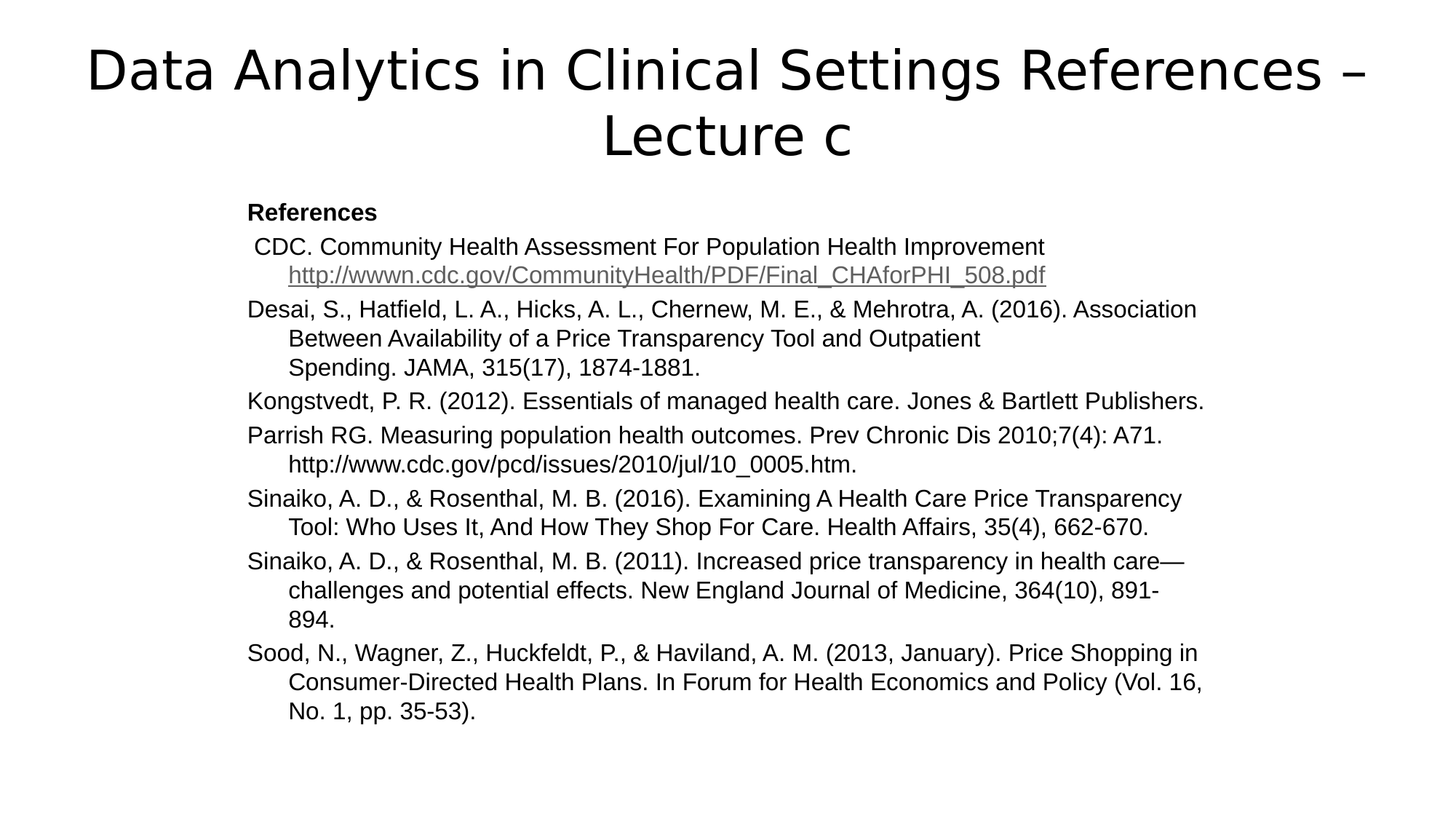

# Data Analytics in Clinical Settings References – Lecture c
References
 CDC. Community Health Assessment For Population Health Improvement http://wwwn.cdc.gov/CommunityHealth/PDF/Final_CHAforPHI_508.pdf
Desai, S., Hatfield, L. A., Hicks, A. L., Chernew, M. E., & Mehrotra, A. (2016). Association Between Availability of a Price Transparency Tool and Outpatient Spending. JAMA, 315(17), 1874-1881.
Kongstvedt, P. R. (2012). Essentials of managed health care. Jones & Bartlett Publishers.
Parrish RG. Measuring population health outcomes. Prev Chronic Dis 2010;7(4): A71. http://www.cdc.gov/pcd/issues/2010/jul/10_0005.htm.
Sinaiko, A. D., & Rosenthal, M. B. (2016). Examining A Health Care Price Transparency Tool: Who Uses It, And How They Shop For Care. Health Affairs, 35(4), 662-670.
Sinaiko, A. D., & Rosenthal, M. B. (2011). Increased price transparency in health care—challenges and potential effects. New England Journal of Medicine, 364(10), 891-894.
Sood, N., Wagner, Z., Huckfeldt, P., & Haviland, A. M. (2013, January). Price Shopping in Consumer-Directed Health Plans. In Forum for Health Economics and Policy (Vol. 16, No. 1, pp. 35-53).